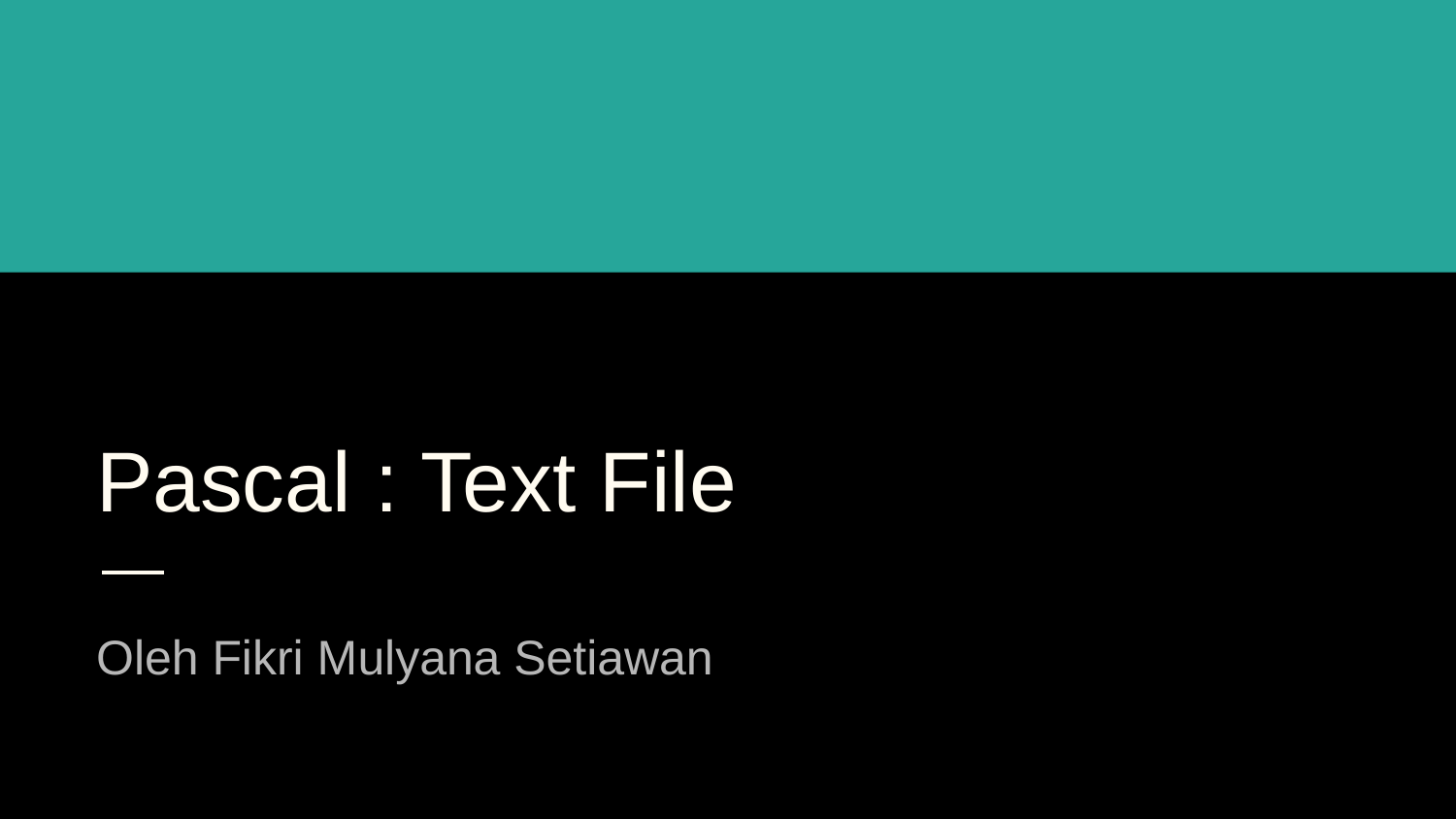

# Pascal : Text File
Oleh Fikri Mulyana Setiawan